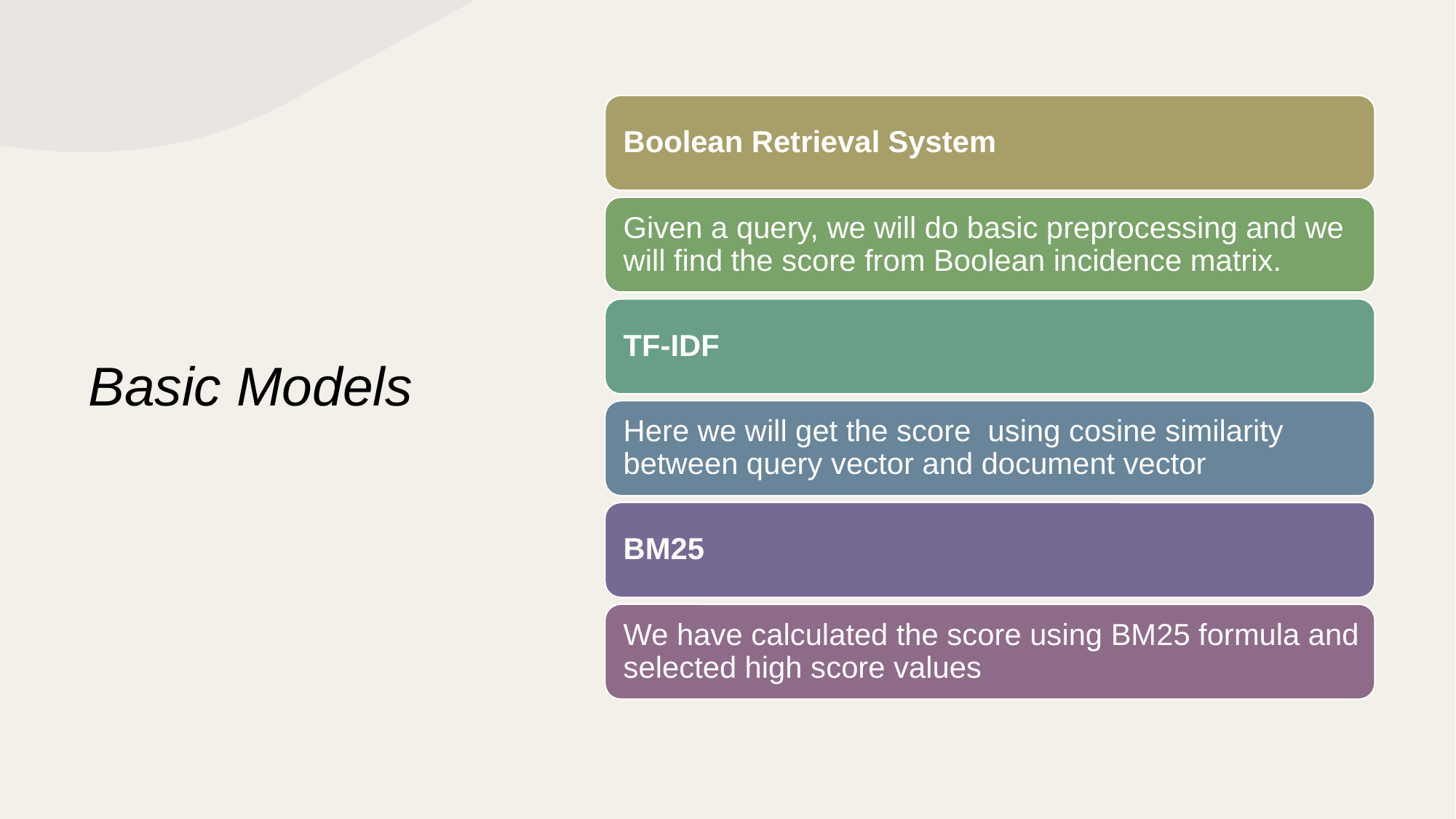

Boolean Retrieval System
Given a query, we will do basic preprocessing and we will find the score from Boolean incidence matrix.
TF-IDF
Here we will get the score  using cosine similarity between query vector and document vector
BM25
We have calculated the score using BM25 formula and selected high score values
# Basic Models